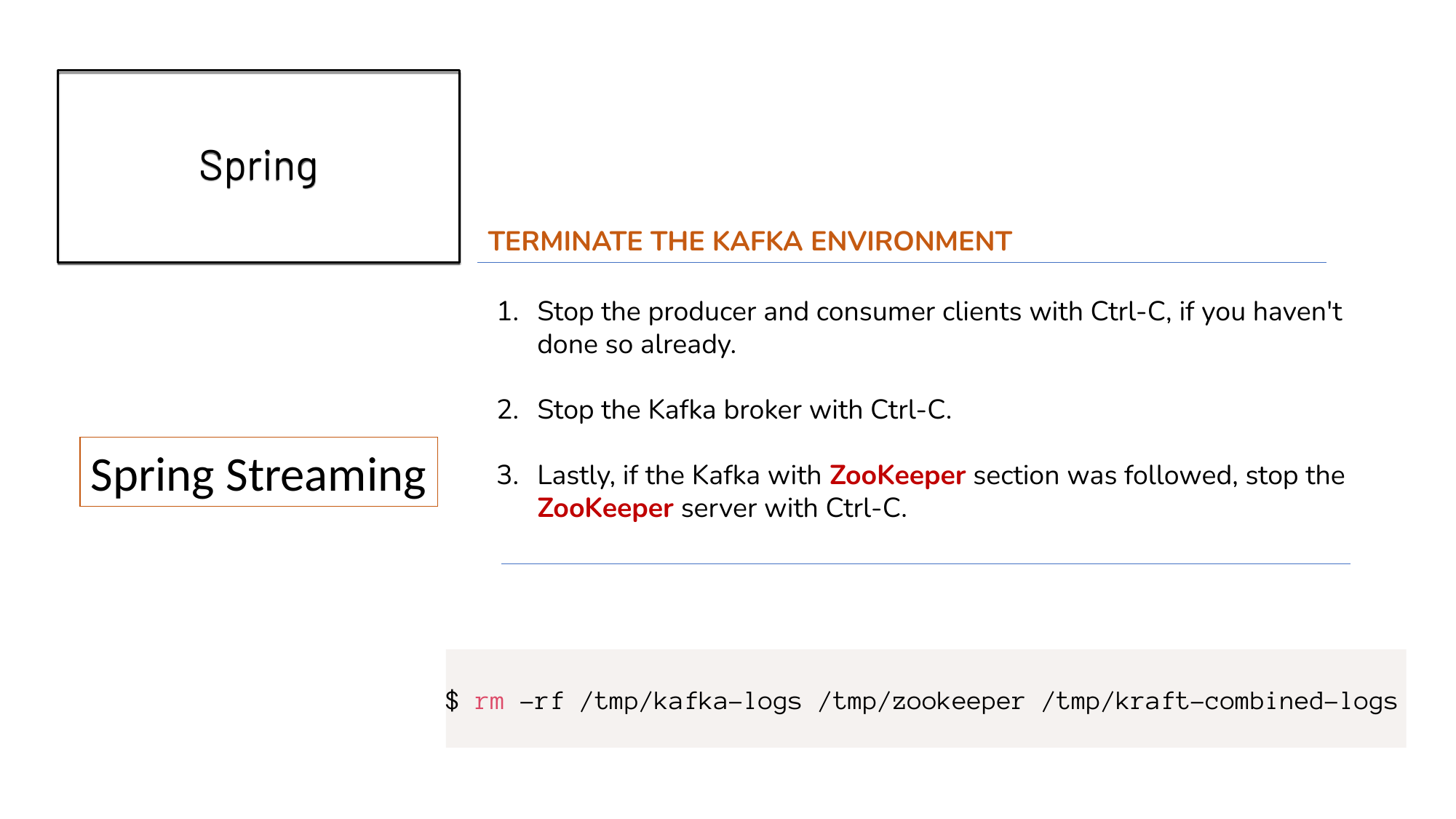

# Spring
TERMINATE THE KAFKA ENVIRONMENT
Stop the producer and consumer clients with Ctrl-C, if you haven't done so already.

Stop the Kafka broker with Ctrl-C.

Lastly, if the Kafka with ZooKeeper section was followed, stop the ZooKeeper server with Ctrl-C.

Spring Streaming

$ rm -rf /tmp/kafka-logs /tmp/zookeeper /tmp/kraft-combined-logs